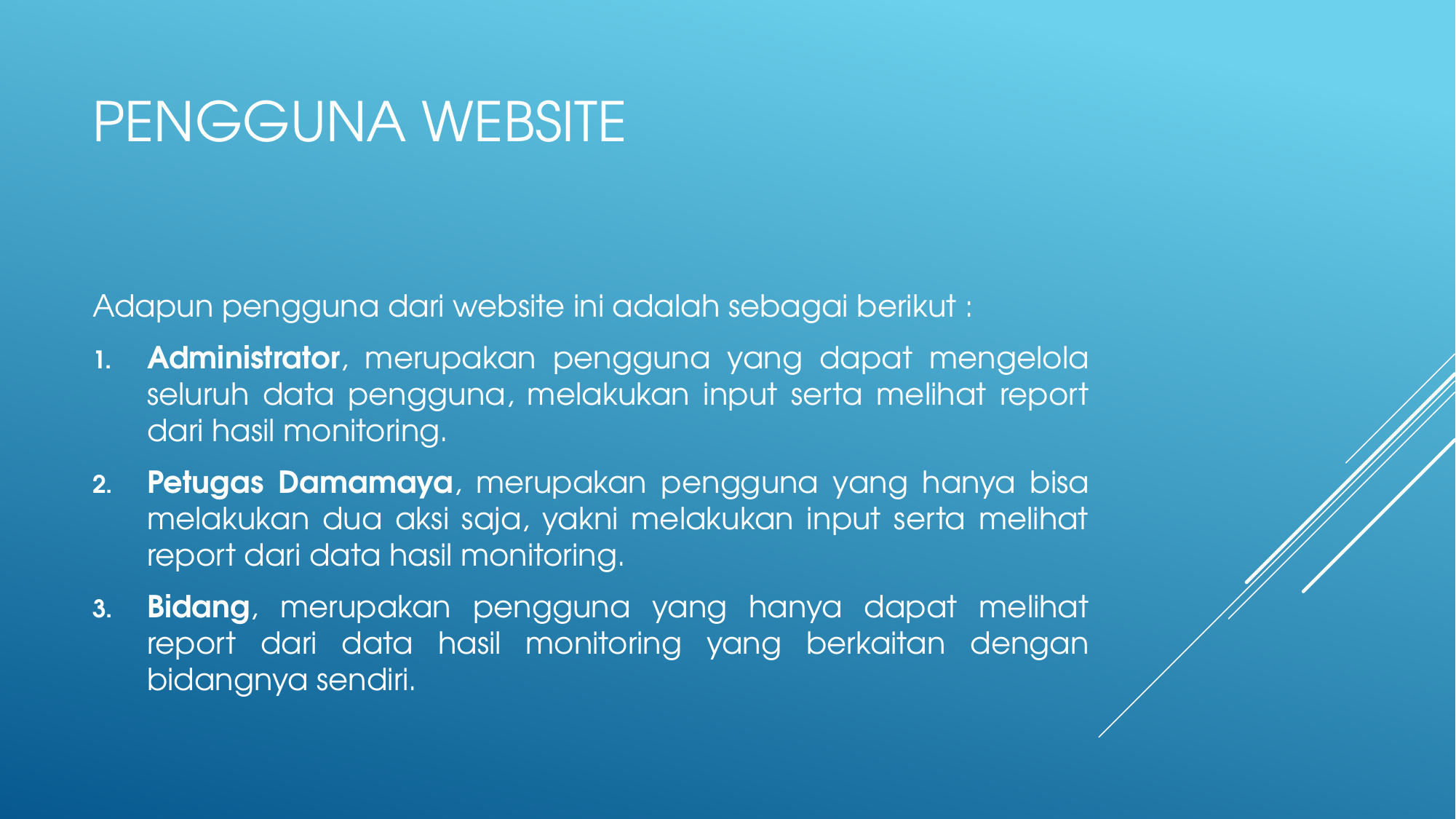

# Pengguna website
Adapun pengguna dari website ini adalah sebagai berikut :
Administrator, merupakan pengguna yang dapat mengelola seluruh data pengguna, melakukan input serta melihat report dari hasil monitoring.
Petugas Damamaya, merupakan pengguna yang hanya bisa melakukan dua aksi saja, yakni melakukan input serta melihat report dari data hasil monitoring.
Bidang, merupakan pengguna yang hanya dapat melihat report dari data hasil monitoring yang berkaitan dengan bidangnya sendiri.